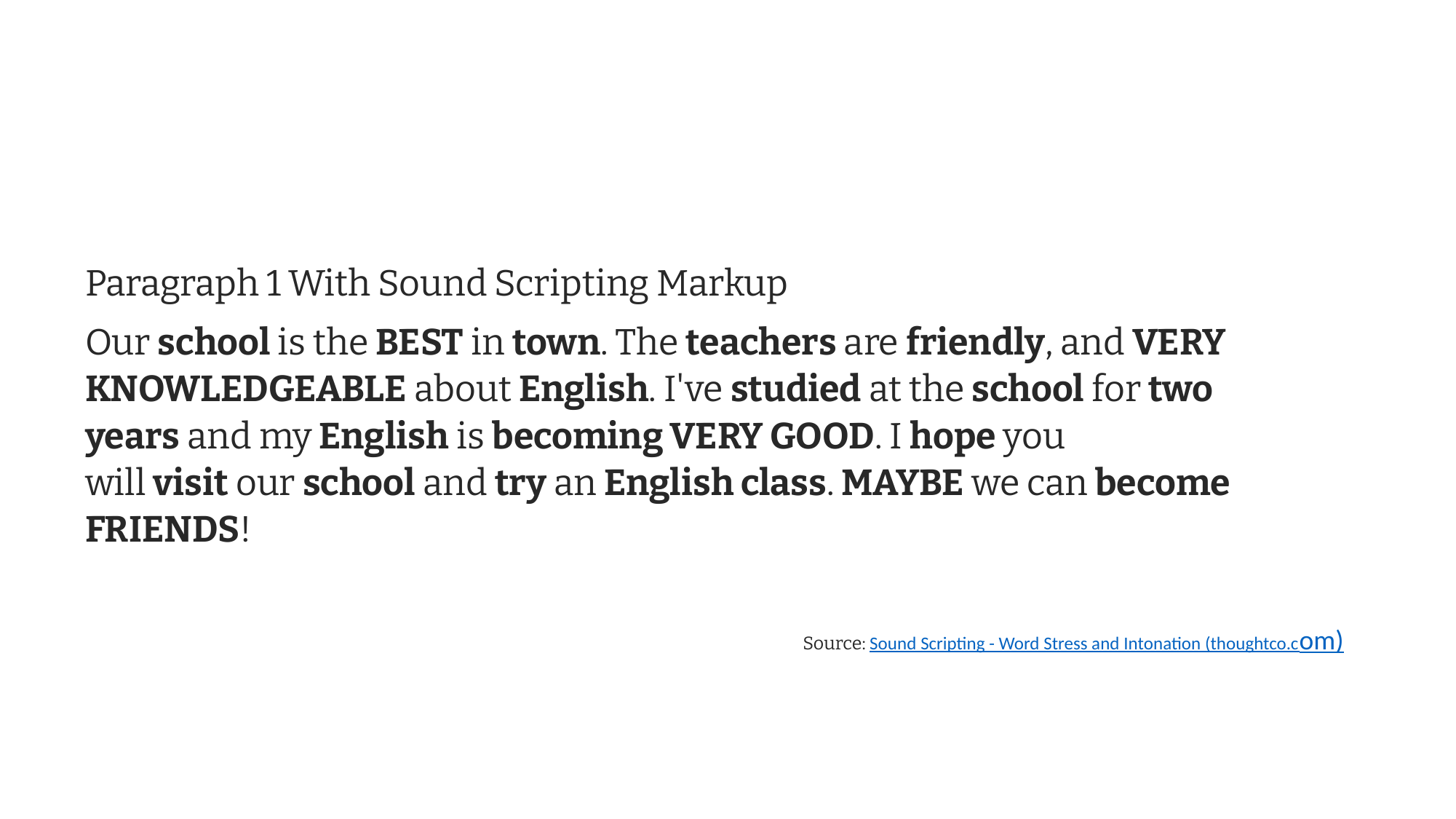

Paragraph 1 With Sound Scripting Markup
Our school is the BEST in town. The teachers are friendly, and VERY KNOWLEDGEABLE about English. I've studied at the school for two years and my English is becoming VERY GOOD. I hope you will visit our school and try an English class. MAYBE we can become FRIENDS!

Source: Sound Scripting - Word Stress and Intonation (thoughtco.com)